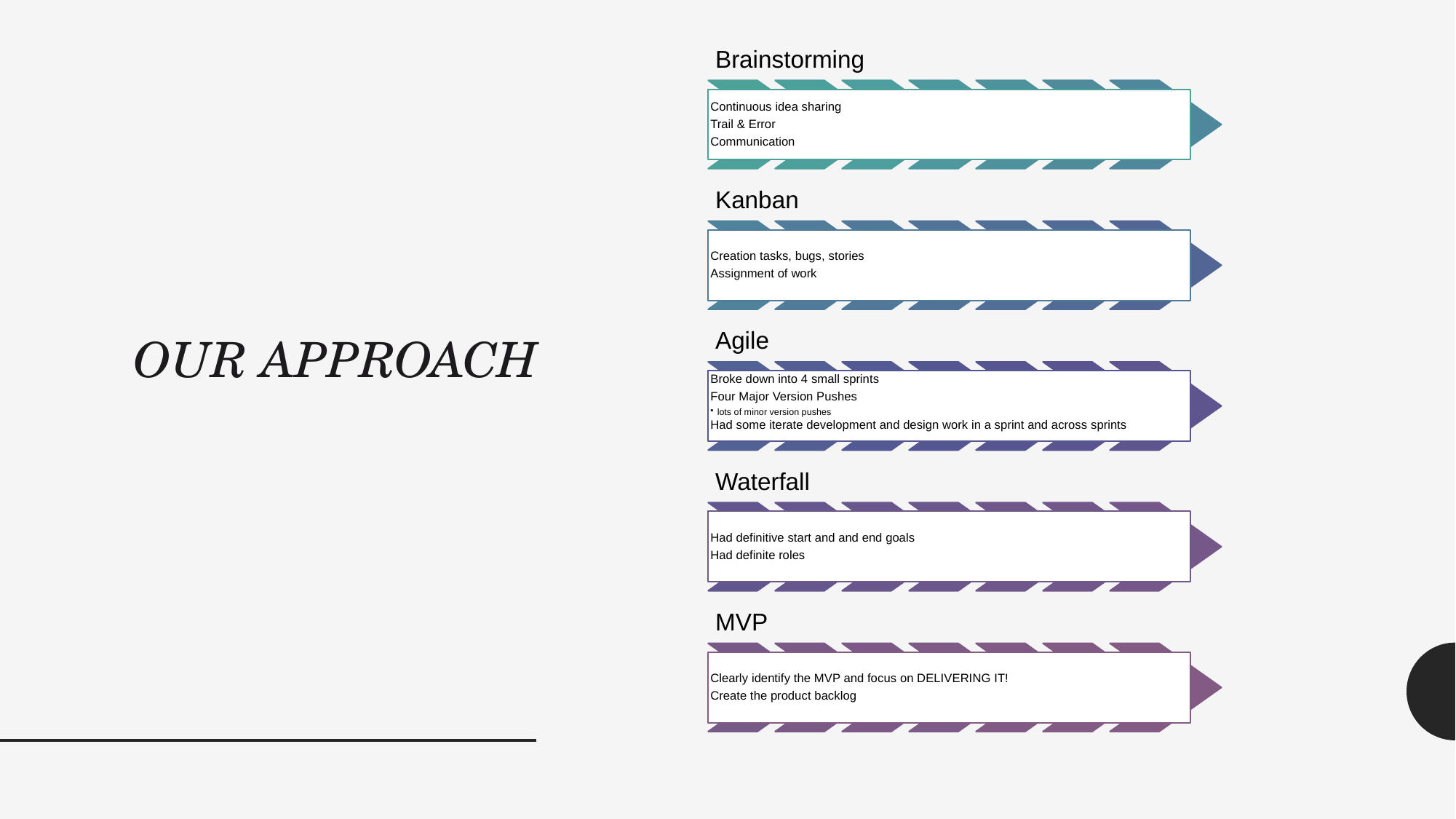

Brainstorming
Continuous idea sharing
Trail & Error
Communication
Kanban
Creation tasks, bugs, stories
Assignment of work
Agile
Broke down into 4 small sprints
Four Major Version Pushes
lots of minor version pushes
Had some iterate development and design work in a sprint and across sprints
Waterfall
Had definitive start and and end goals
Had definite roles
MVP
Clearly identify the MVP and focus on DELIVERING IT!
Create the product backlog
# Our Approach